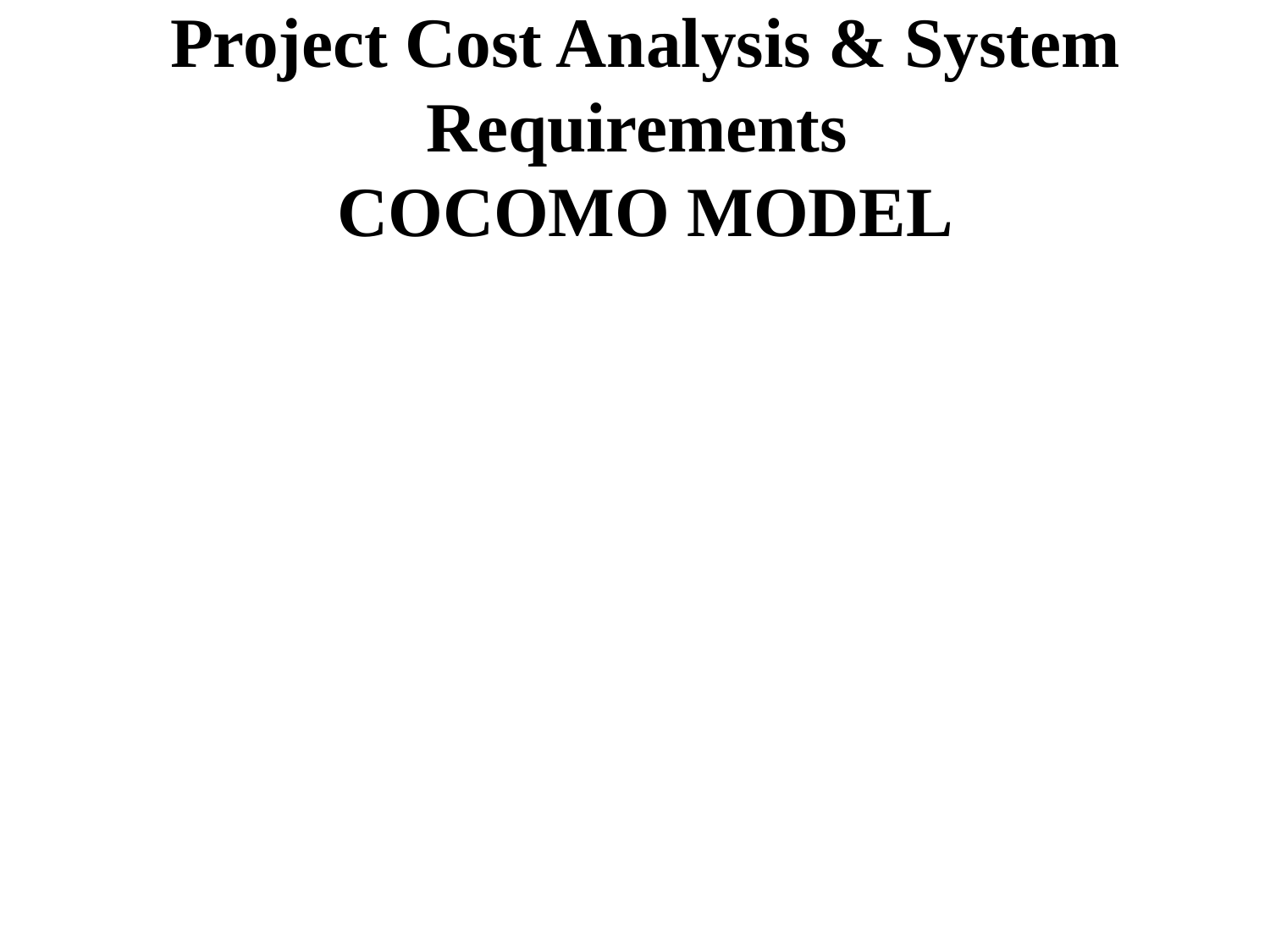

# Project Cost Analysis & System Requirements COCOMO MODEL